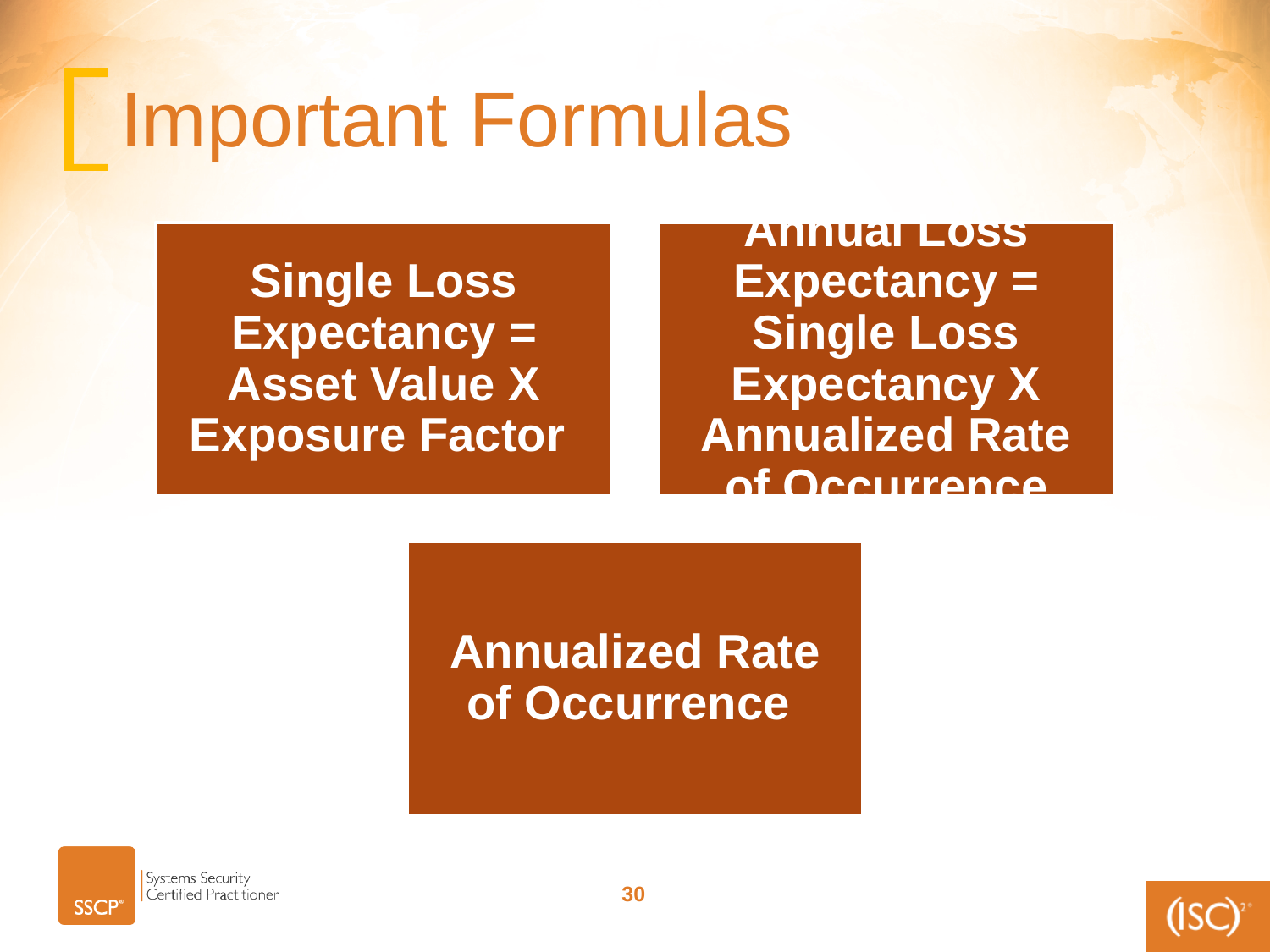

# Important Formulas
Single Loss Expectancy = Asset Value X Exposure Factor
Annual Loss Expectancy = Single Loss Expectancy X Annualized Rate of Occurrence
Annualized Rate of Occurrence